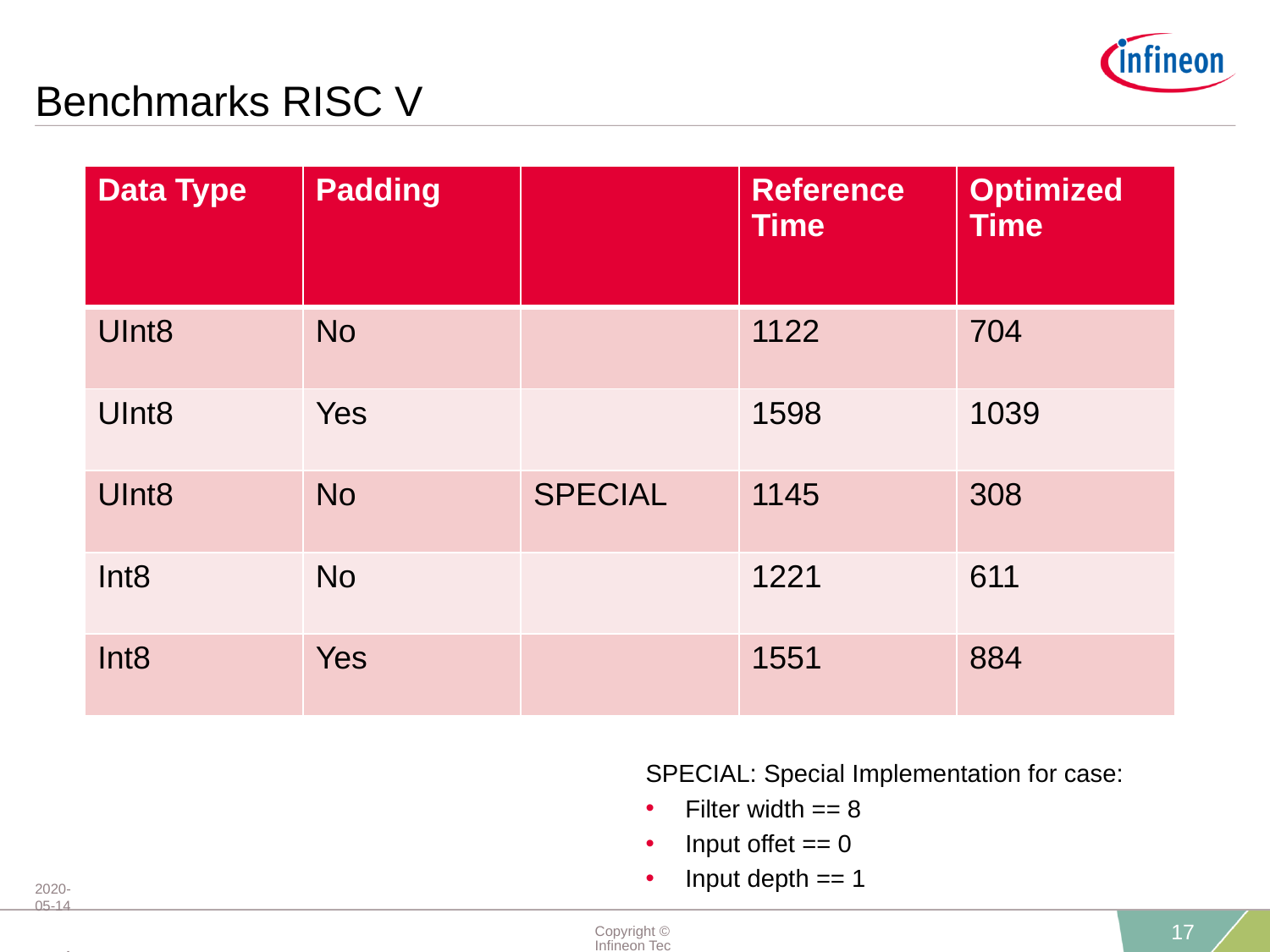

# Benchmarks RISC V
| Data Type | Padding |  | Reference Time | Optimized Time |
| --- | --- | --- | --- | --- |
| UInt8 | No |  | 1122 | 704 |
| UInt8 | Yes |  | 1598 | 1039 |
| UInt8 | No | SPECIAL | 1145 | 308 |
| Int8 | No |  | 1221 | 611 |
| Int8 | Yes |  | 1551 | 884 |
SPECIAL: Special Implementation for case:
Filter width == 8
Input offet == 0
Input depth == 1
2020-05-14             restricted
Copyright © Infineon Technologies AG 2020. All rights reserved.
17